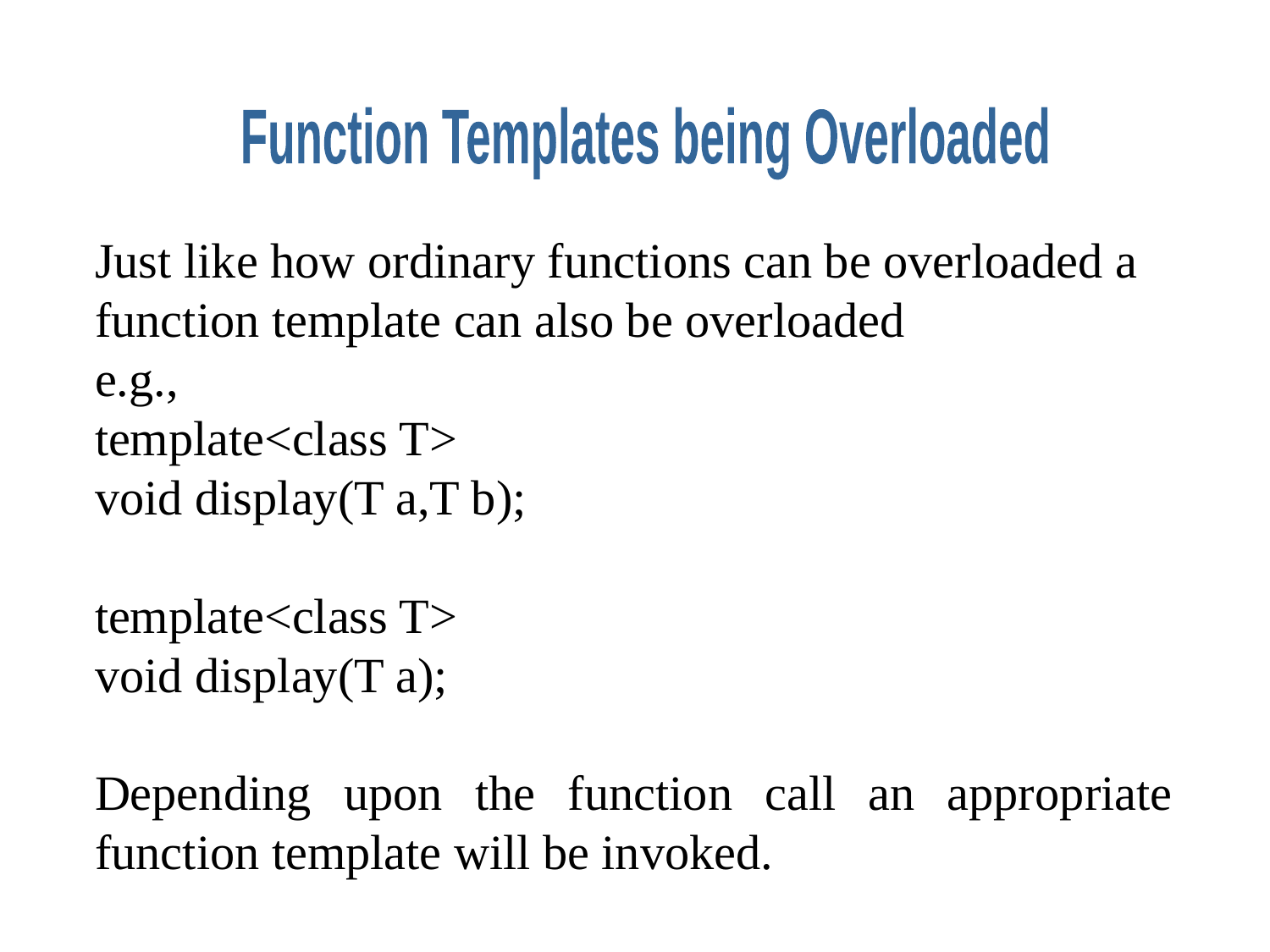

Function Templates being Overloaded
Just like how ordinary functions can be overloaded a
function template can also be overloaded
e.g.,
template<class T>
void display(T a,T b);

template<class T>
void display(T a);

Depending upon the function call an appropriate function template will be invoked.